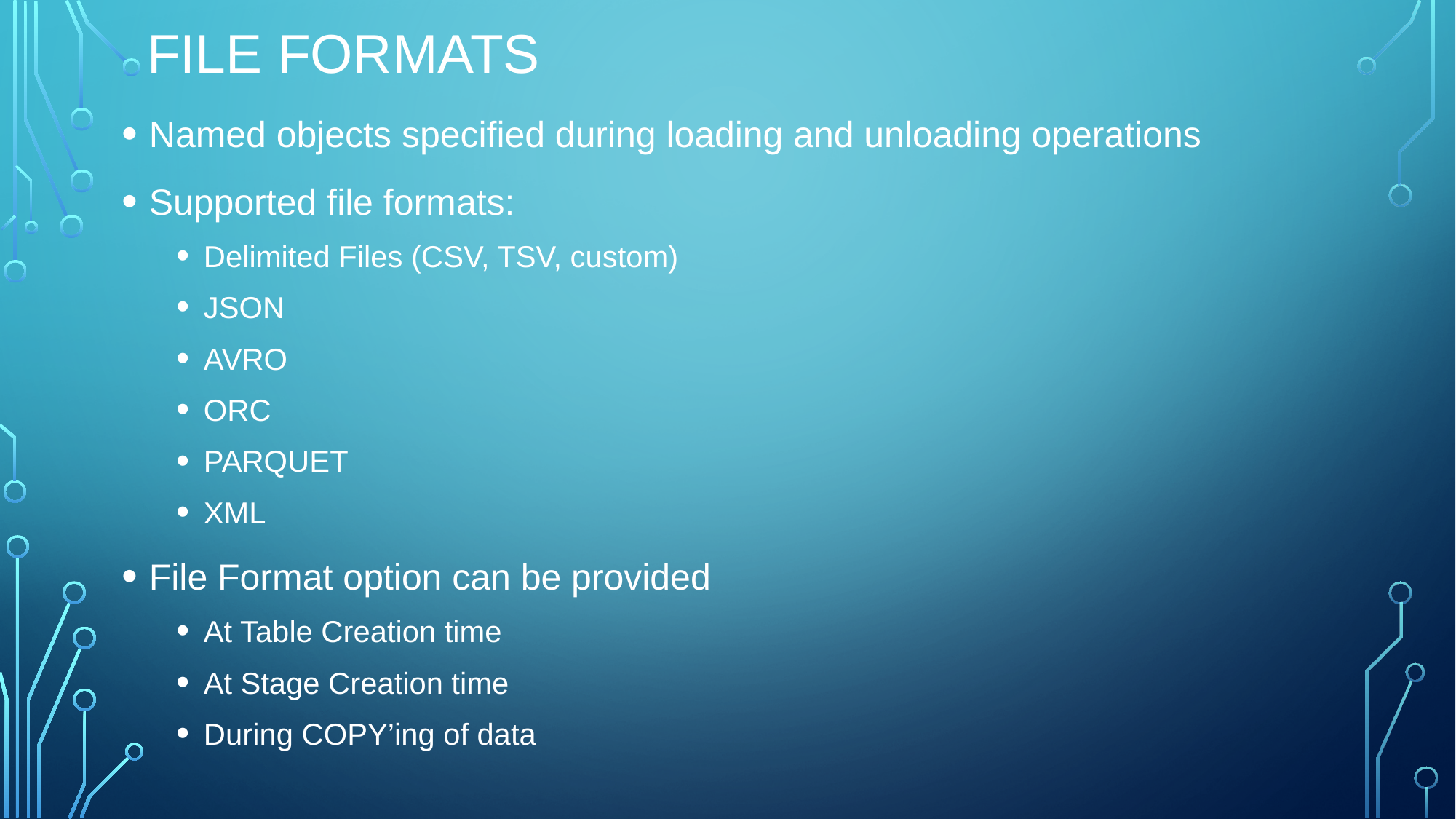

File formats
Named objects specified during loading and unloading operations
Supported file formats:
Delimited Files (CSV, TSV, custom)
JSON
AVRO
ORC
PARQUET
XML
File Format option can be provided
At Table Creation time
At Stage Creation time
During COPY’ing of data